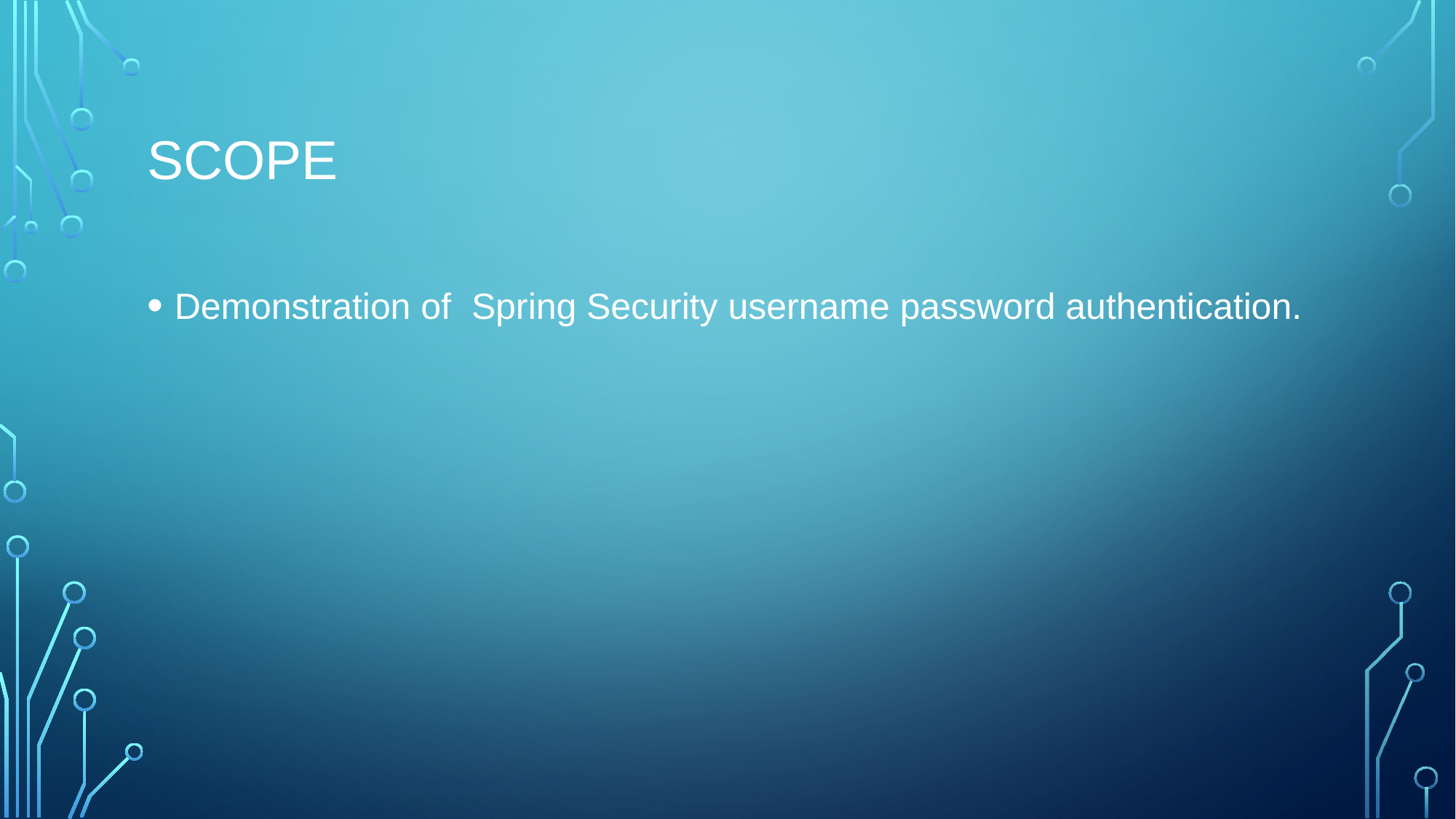

# Scope
Demonstration of  Spring Security username password authentication.